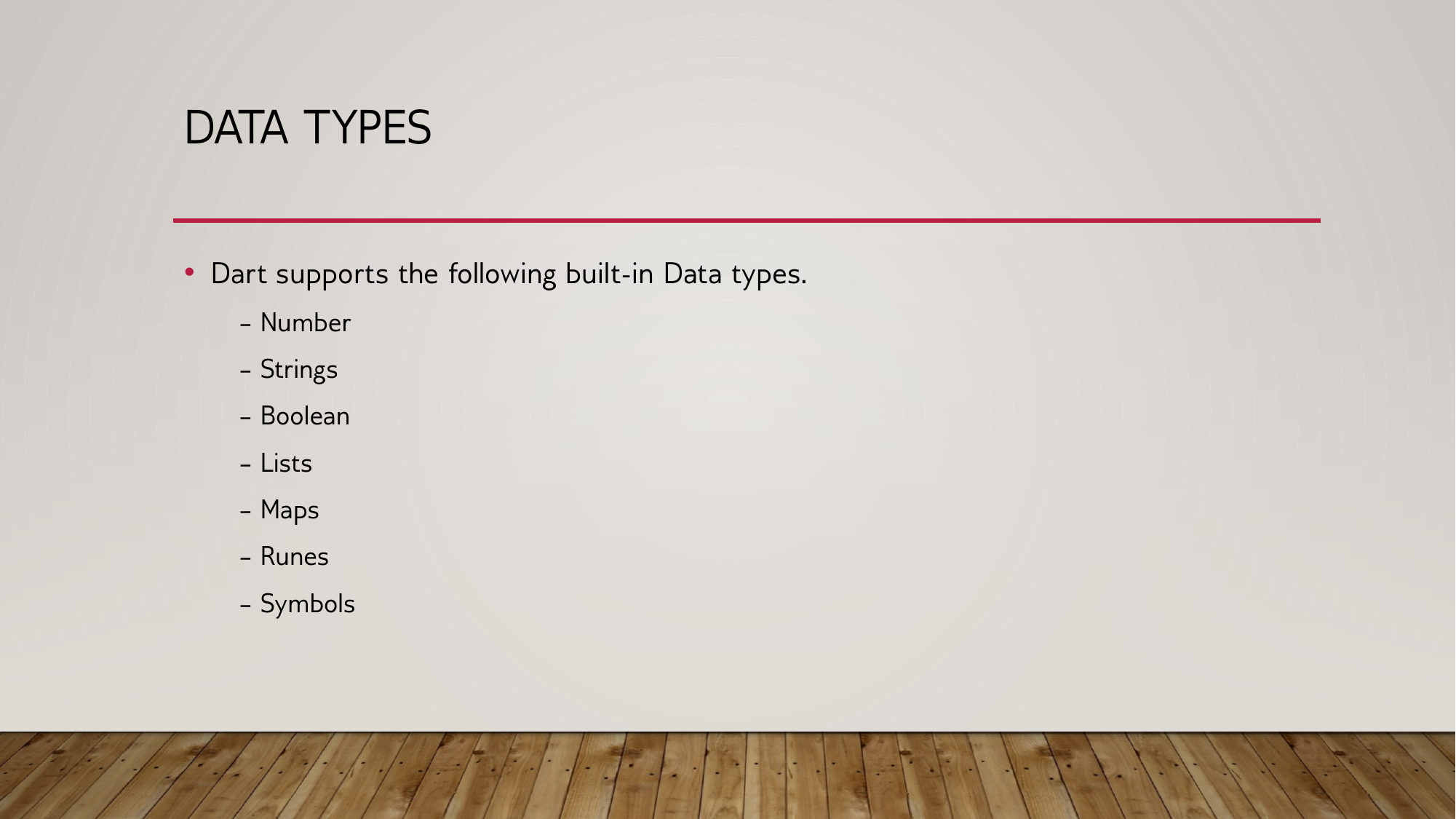

# Data Types
Dart supports the following built-in Data types.
– Number
– Strings
– Boolean
– Lists
– Maps
– Runes
– Symbols